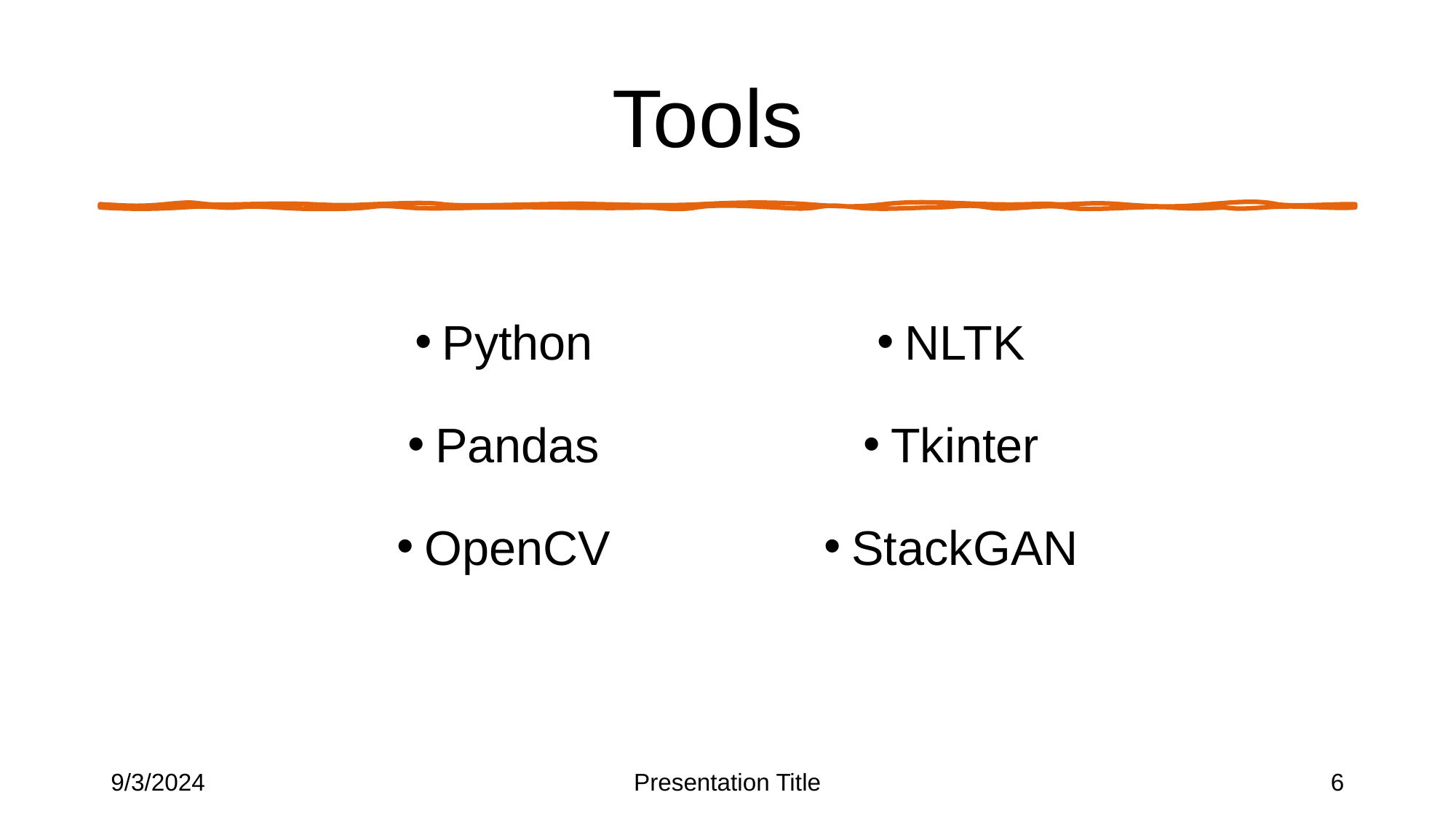

# Tools
Python
Pandas
OpenCV

NLTK
Tkinter
StackGAN
9/3/2024
Presentation Title
6